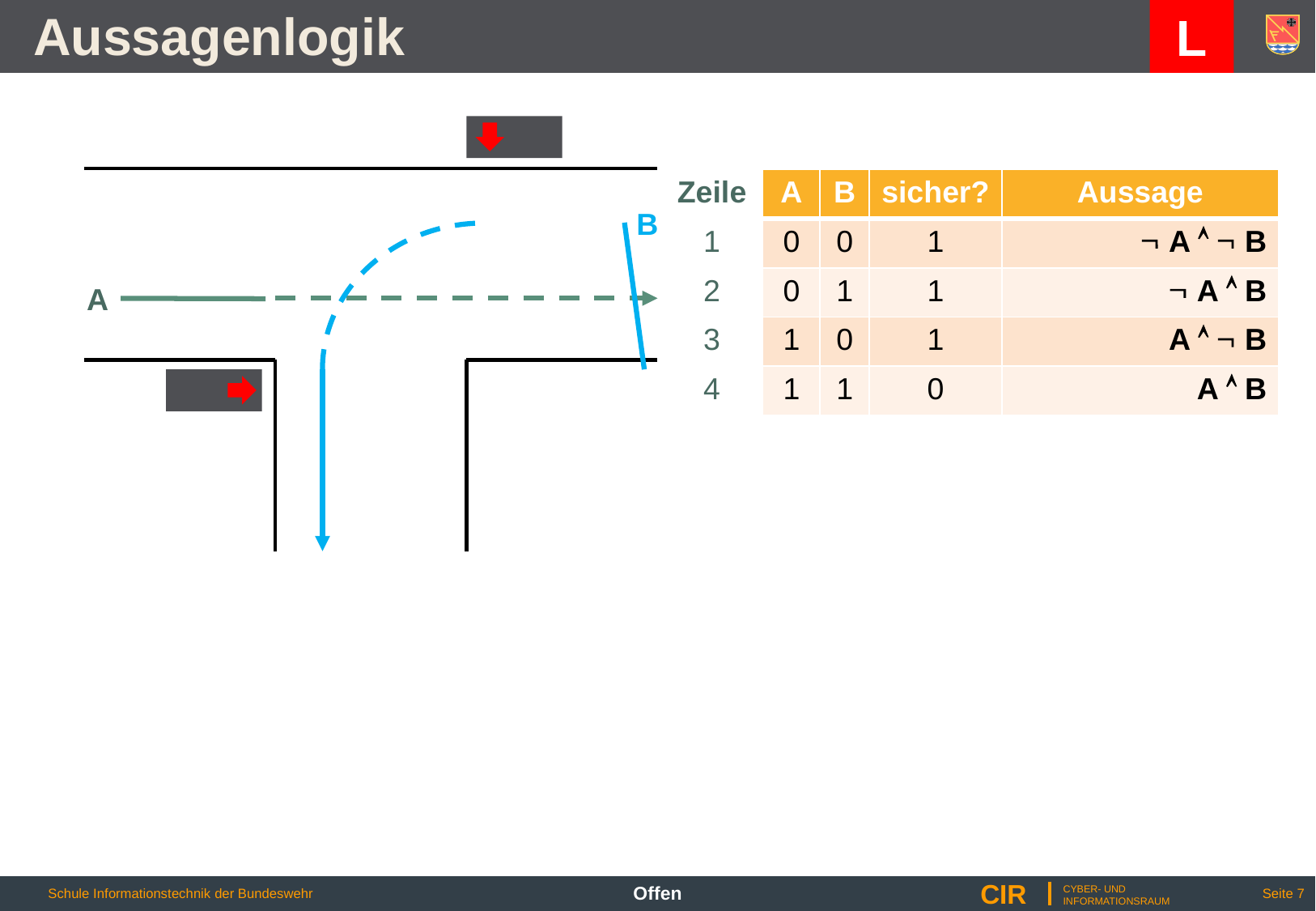

L
# Aussagenlogik

B

A

| Zeile | A | B | sicher? | Aussage |
| --- | --- | --- | --- | --- |
| 1 | 0 | 0 | 1 | ¬ A ∧ ¬ B |
| 2 | 0 | 1 | 1 | ¬ A ∧ B |
| 3 | 1 | 0 | 1 | A ∧ ¬ B |
| 4 | 1 | 1 | 0 | A ∧ B |
Offen
Seite 7